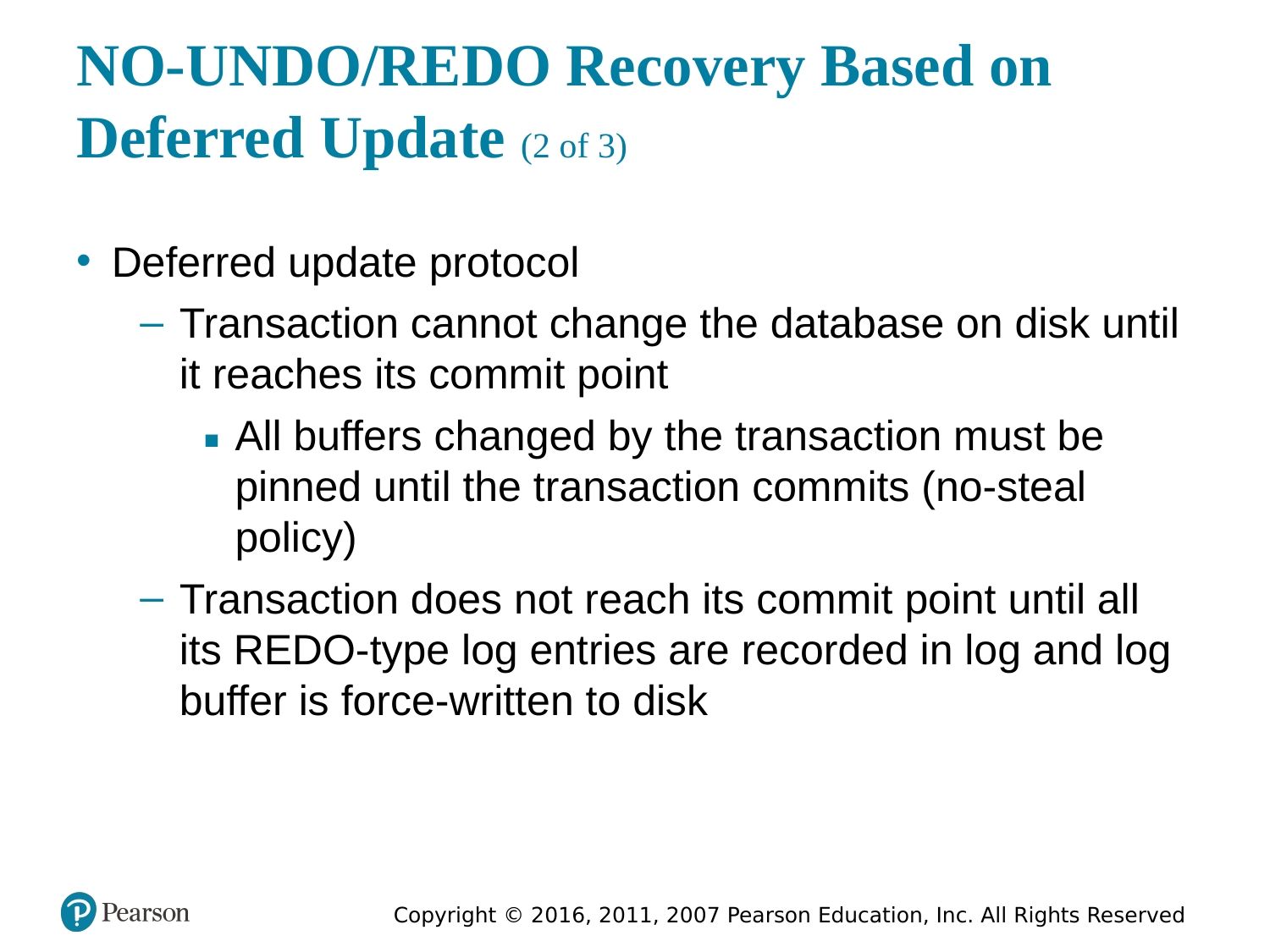

# NO-UNDO/REDO Recovery Based on Deferred Update (2 of 3)
Deferred update protocol
Transaction cannot change the database on disk until it reaches its commit point
All buffers changed by the transaction must be pinned until the transaction commits (no-steal policy)
Transaction does not reach its commit point until all its REDO-type log entries are recorded in log and log buffer is force-written to disk